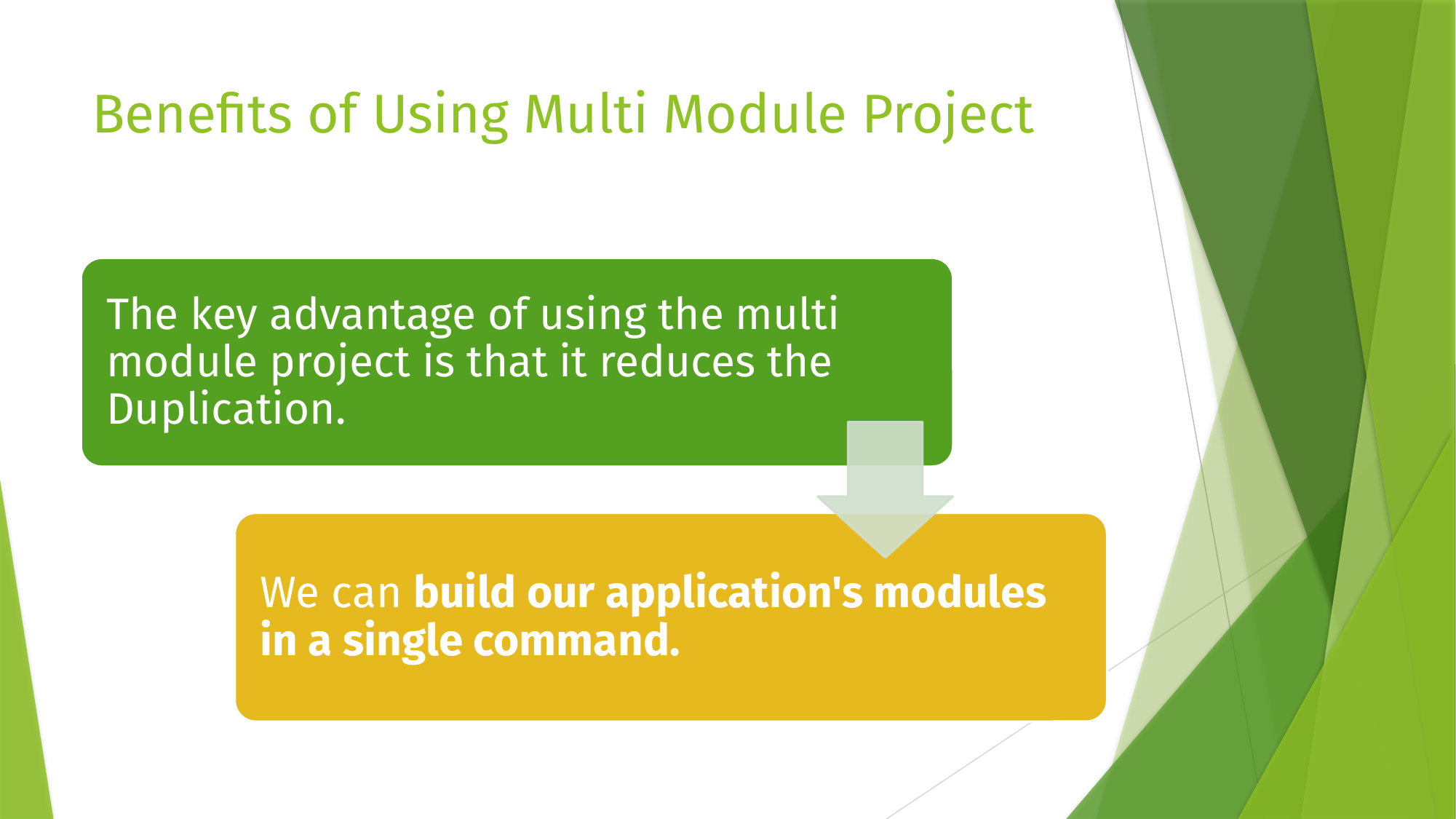

# Benefits of Using Multi Module Project
The key advantage of using the multi module project is that it reduces the Duplication.
We can build our application's modules in a single command.